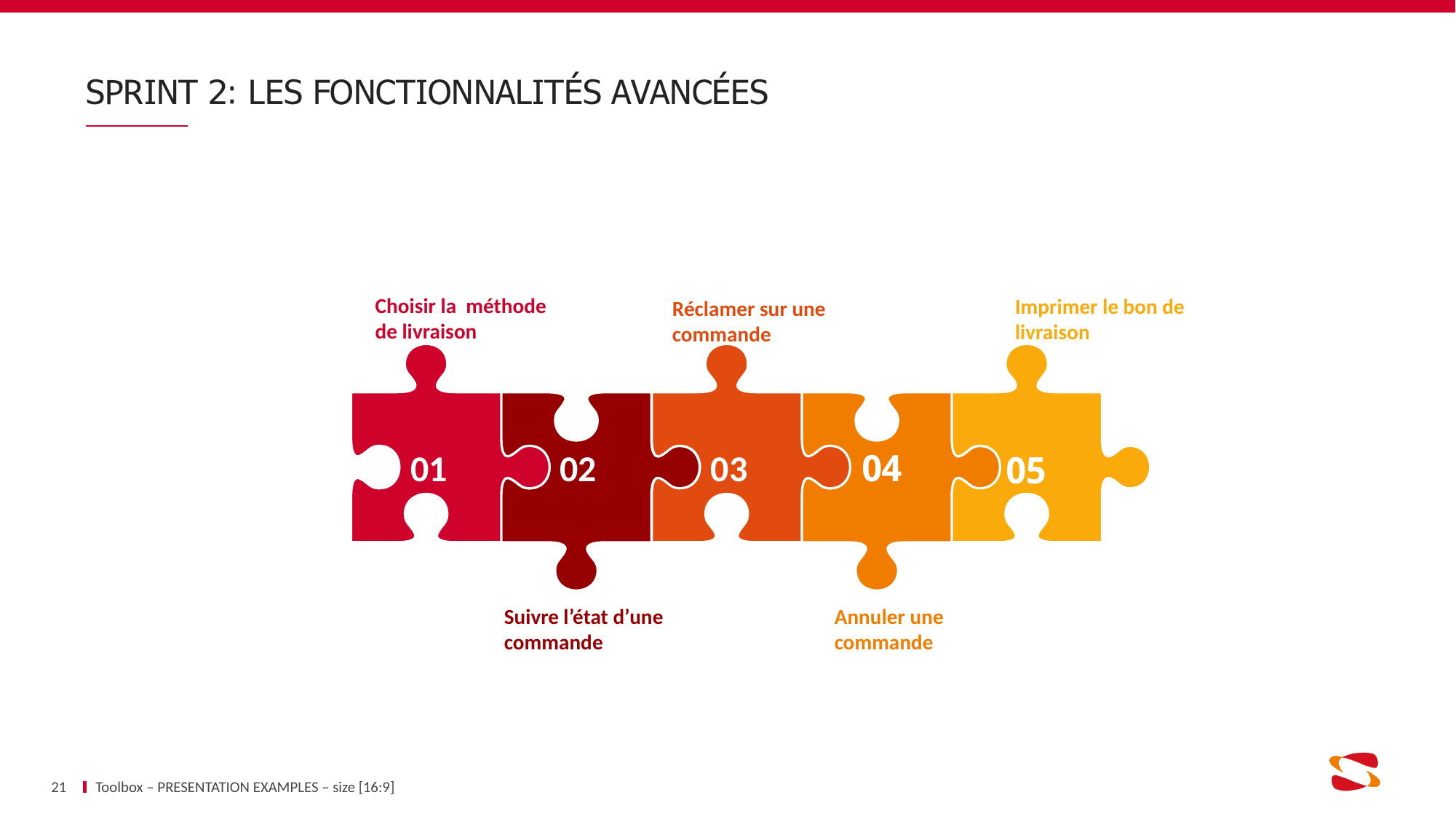

# SPRINT 2: LES fonctionnalités Avancées
Choisir la  méthode de livraison
Imprimer le bon de livraison
Réclamer sur une commande
Annuler une commande
Suivre l’état d’une commande

21
Toolbox – PRESENTATION EXAMPLES – size [16:9]